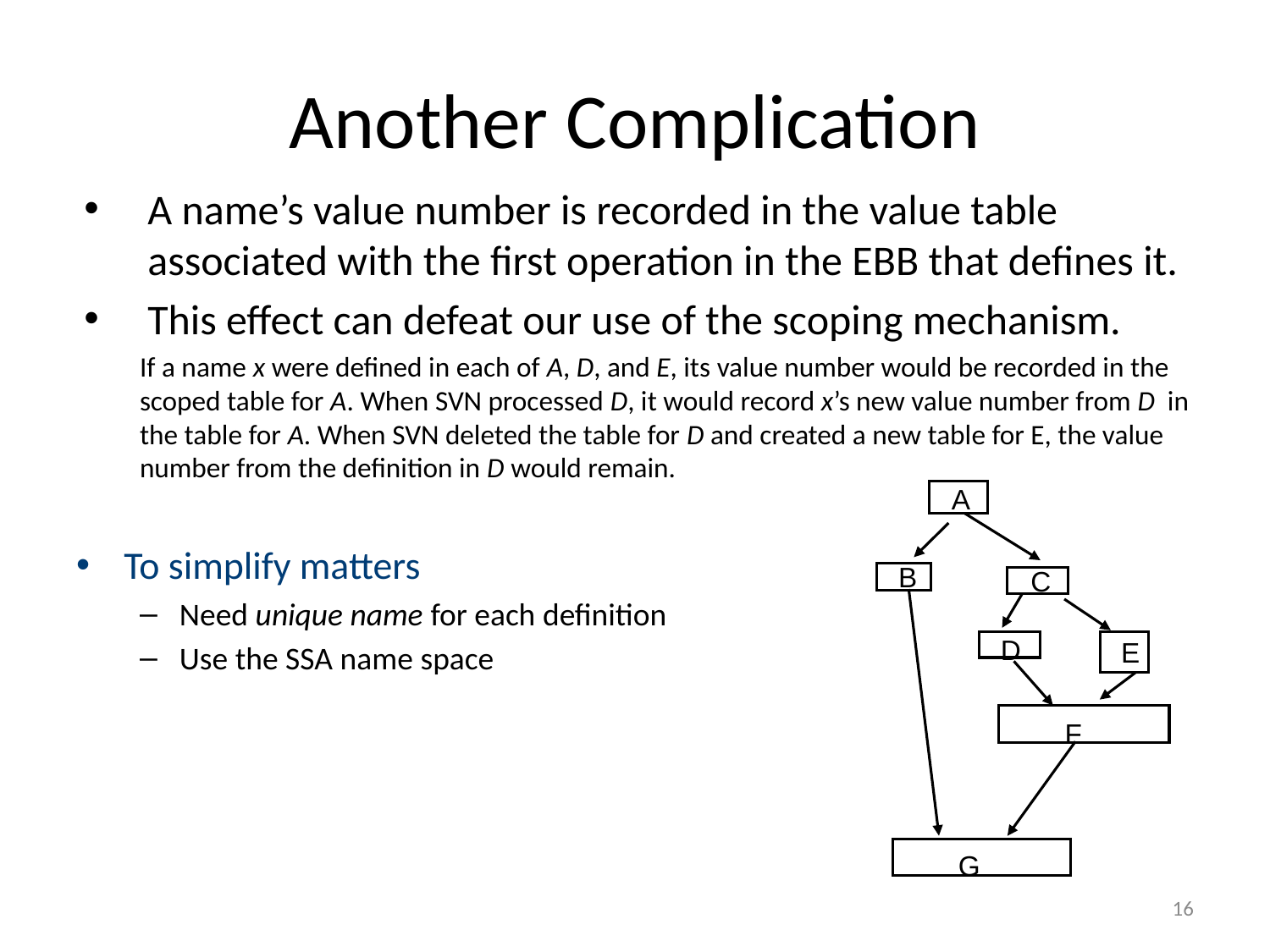

# Another Complication
A name’s value number is recorded in the value table associated with the first operation in the EBB that defines it.
This effect can defeat our use of the scoping mechanism.
If a name x were defined in each of A, D, and E, its value number would be recorded in the scoped table for A. When SVN processed D, it would record x’s new value number from D  in the table for A. When SVN deleted the table for D and created a new table for E, the value number from the definition in D would remain.

To simplify matters
Need unique name for each definition
Use the SSA name space

A

B

C

D

E

F

G
16